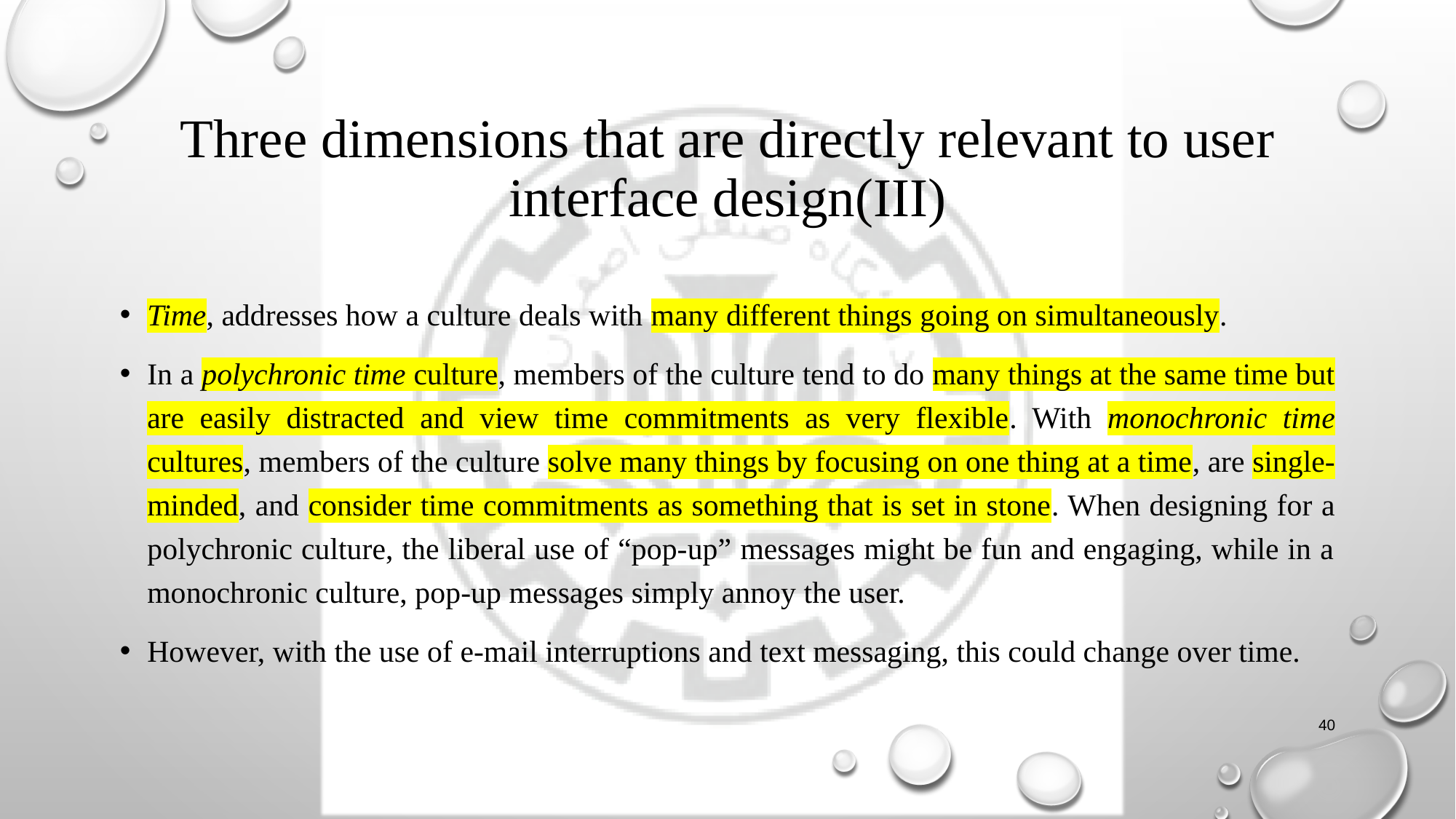

# Three dimensions that are directly relevant to user interface design(III)
Time, addresses how a culture deals with many different things going on simultaneously.
In a polychronic time culture, members of the culture tend to do many things at the same time but are easily distracted and view time commitments as very flexible. With monochronic time cultures, members of the culture solve many things by focusing on one thing at a time, are single-minded, and consider time commitments as something that is set in stone. When designing for a polychronic culture, the liberal use of “pop-up” messages might be fun and engaging, while in a monochronic culture, pop-up messages simply annoy the user.
However, with the use of e-mail interruptions and text messaging, this could change over time.
40